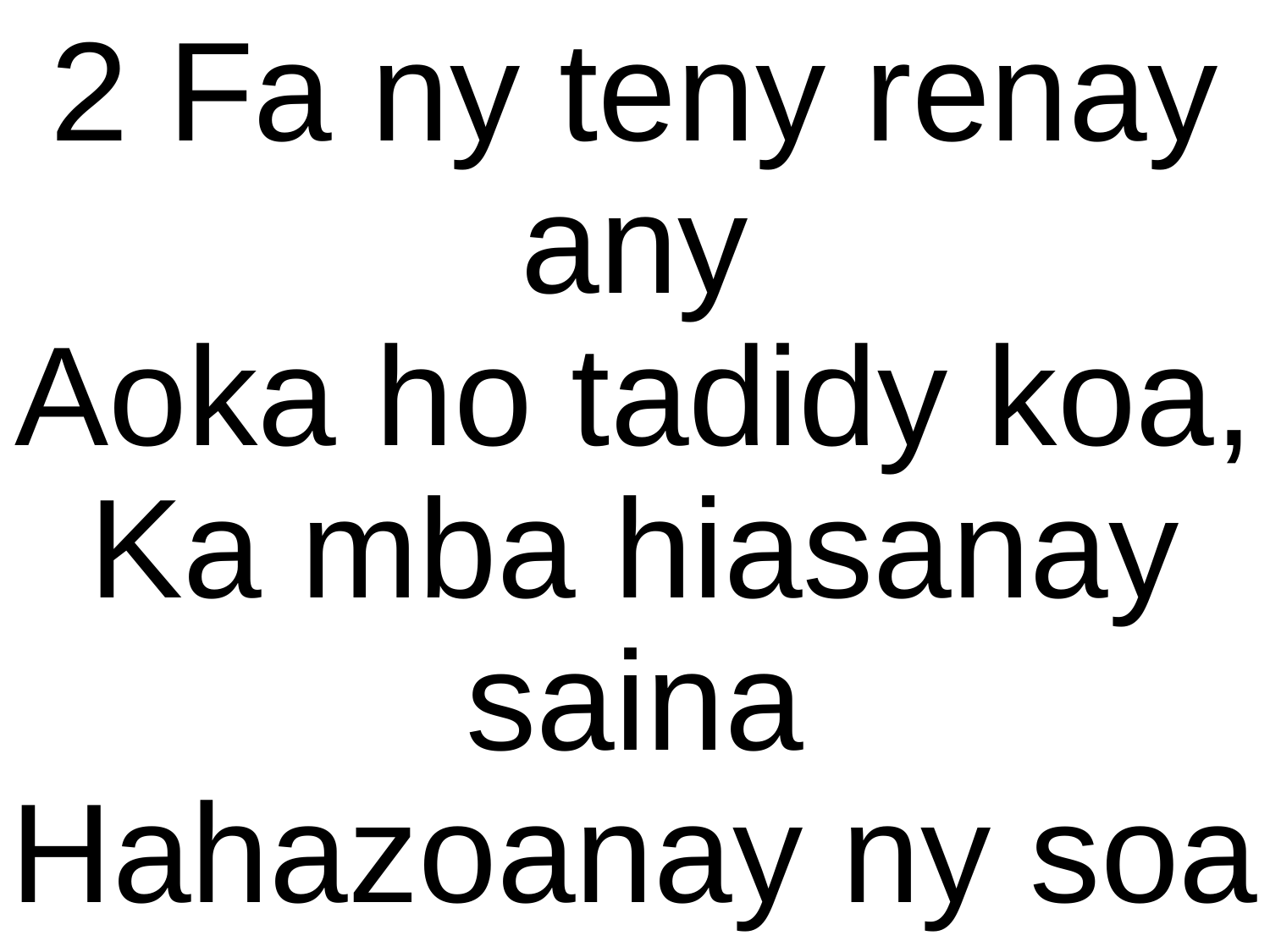

2 Fa ny teny renay any
Aoka ho tadidy koa,
Ka mba hiasanay saina
Hahazoanay ny soa